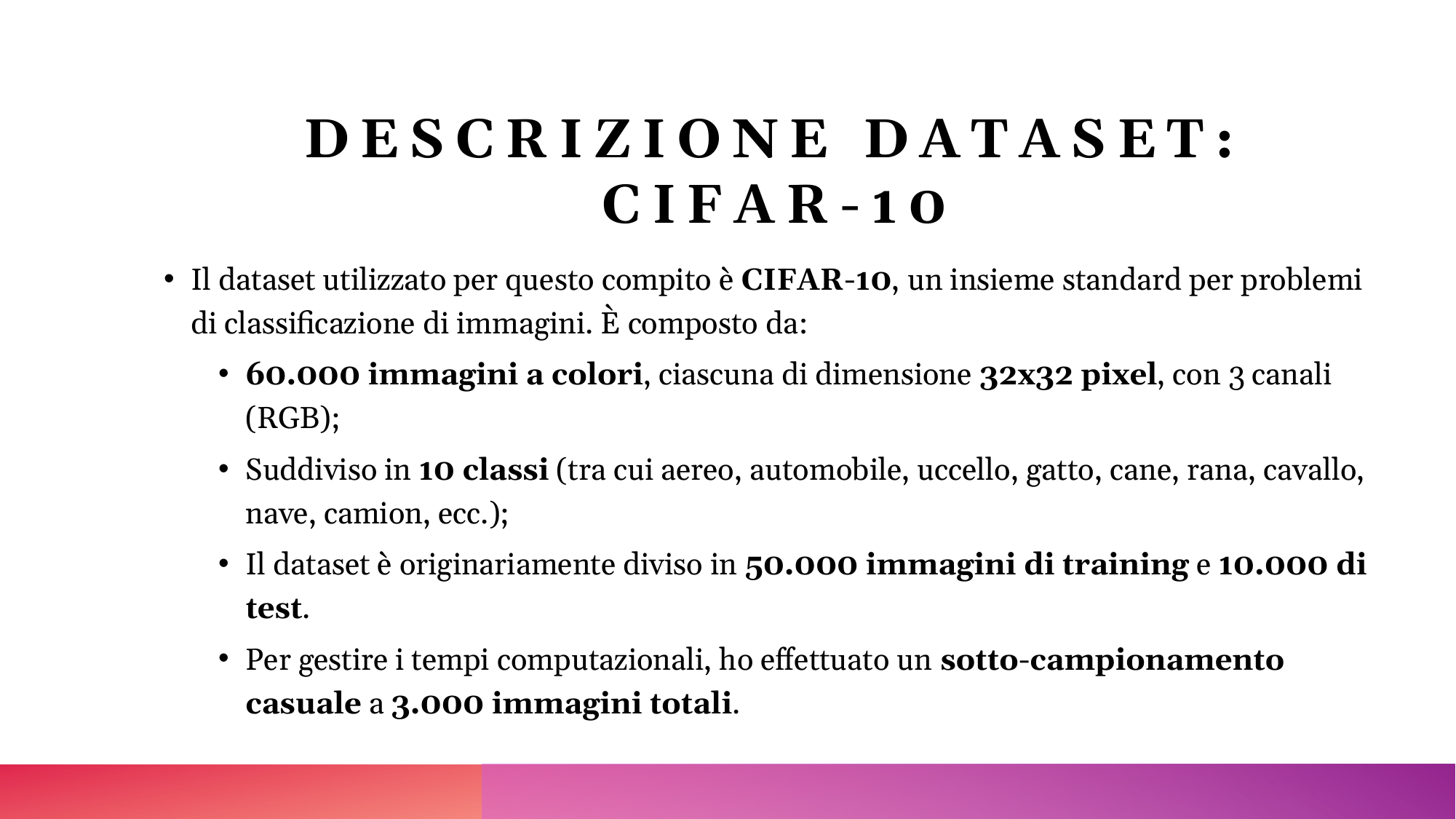

# Descrizione Dataset: CIFAR-10
Il dataset utilizzato per questo compito è CIFAR-10, un insieme standard per problemi di classificazione di immagini. È composto da:
60.000 immagini a colori, ciascuna di dimensione 32x32 pixel, con 3 canali (RGB);
Suddiviso in 10 classi (tra cui aereo, automobile, uccello, gatto, cane, rana, cavallo, nave, camion, ecc.);
Il dataset è originariamente diviso in 50.000 immagini di training e 10.000 di test.
Per gestire i tempi computazionali, ho effettuato un sotto-campionamento casuale a 3.000 immagini totali.